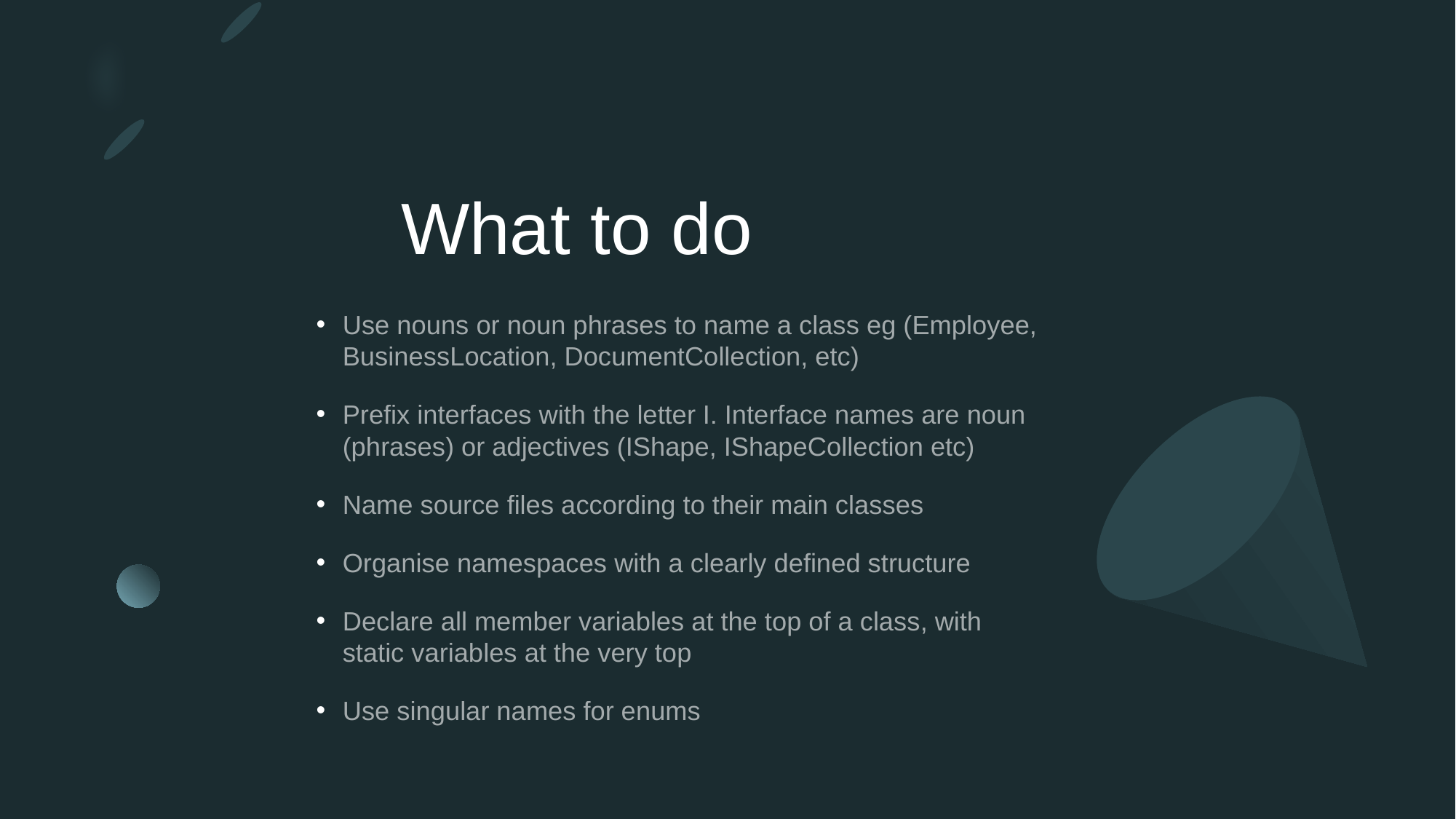

# What to do
Use nouns or noun phrases to name a class eg (Employee, BusinessLocation, DocumentCollection, etc)
Prefix interfaces with the letter I. Interface names are noun (phrases) or adjectives (IShape, IShapeCollection etc)
Name source files according to their main classes
Organise namespaces with a clearly defined structure
Declare all member variables at the top of a class, with static variables at the very top
Use singular names for enums